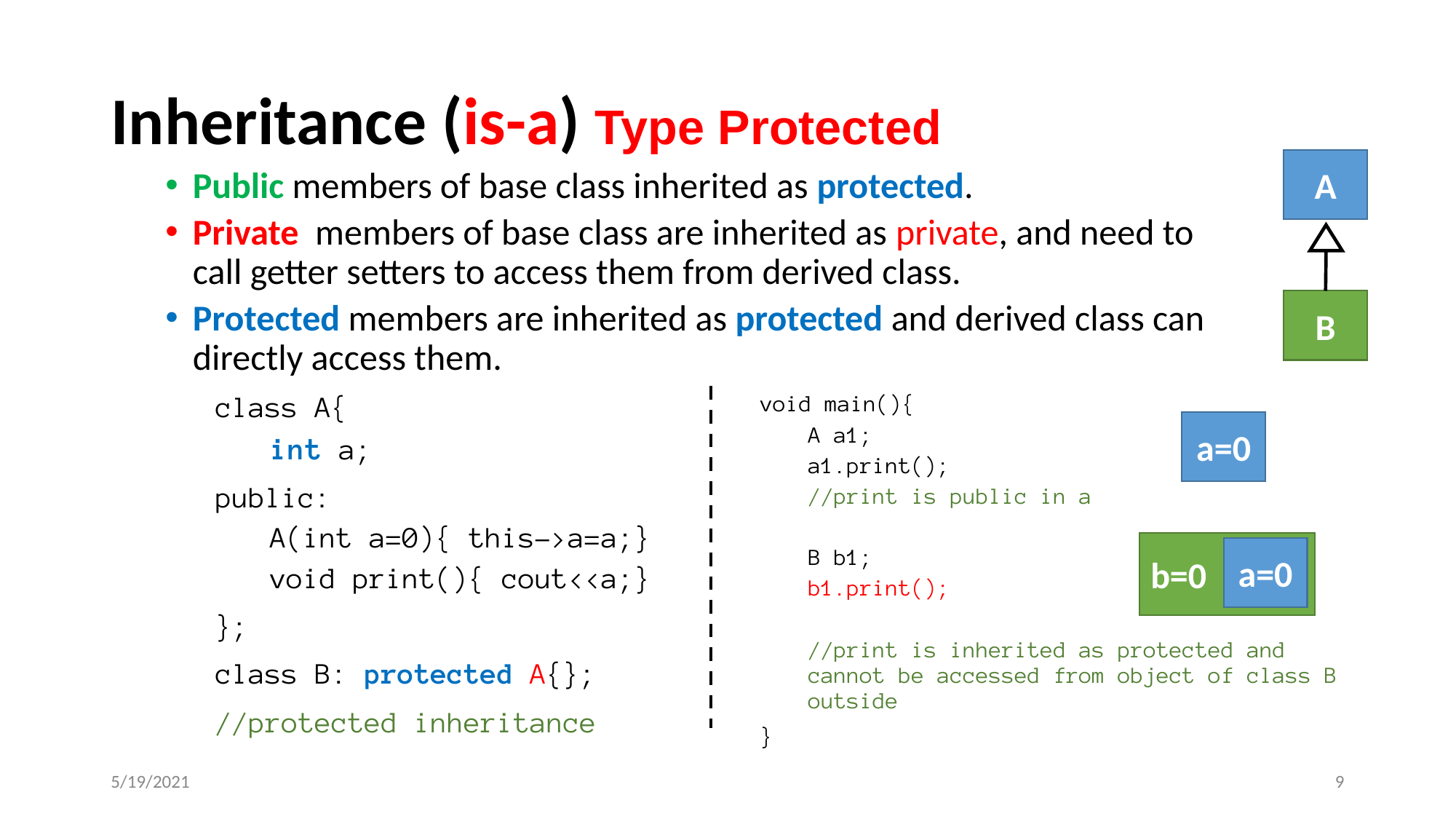

# Inheritance (is-a) Type Protected
A
B

Public members of base class inherited as protected.
Private  members of base class are inherited as private, and need to call getter setters to access them from derived class.
Protected members are inherited as protected and derived class can directly access them.
class A{
int a;
public:
A(int a=0){ this->a=a;}
void print(){ cout<<a;}
};
class B: protected A{};
//protected inheritance

void main(){
A a1;
a1.print();
//print is public in a

B b1;
b1.print();

//print is inherited as protected and cannot be accessed from object of class B outside
}

a=0
b=0
a=0
5/19/2021
9